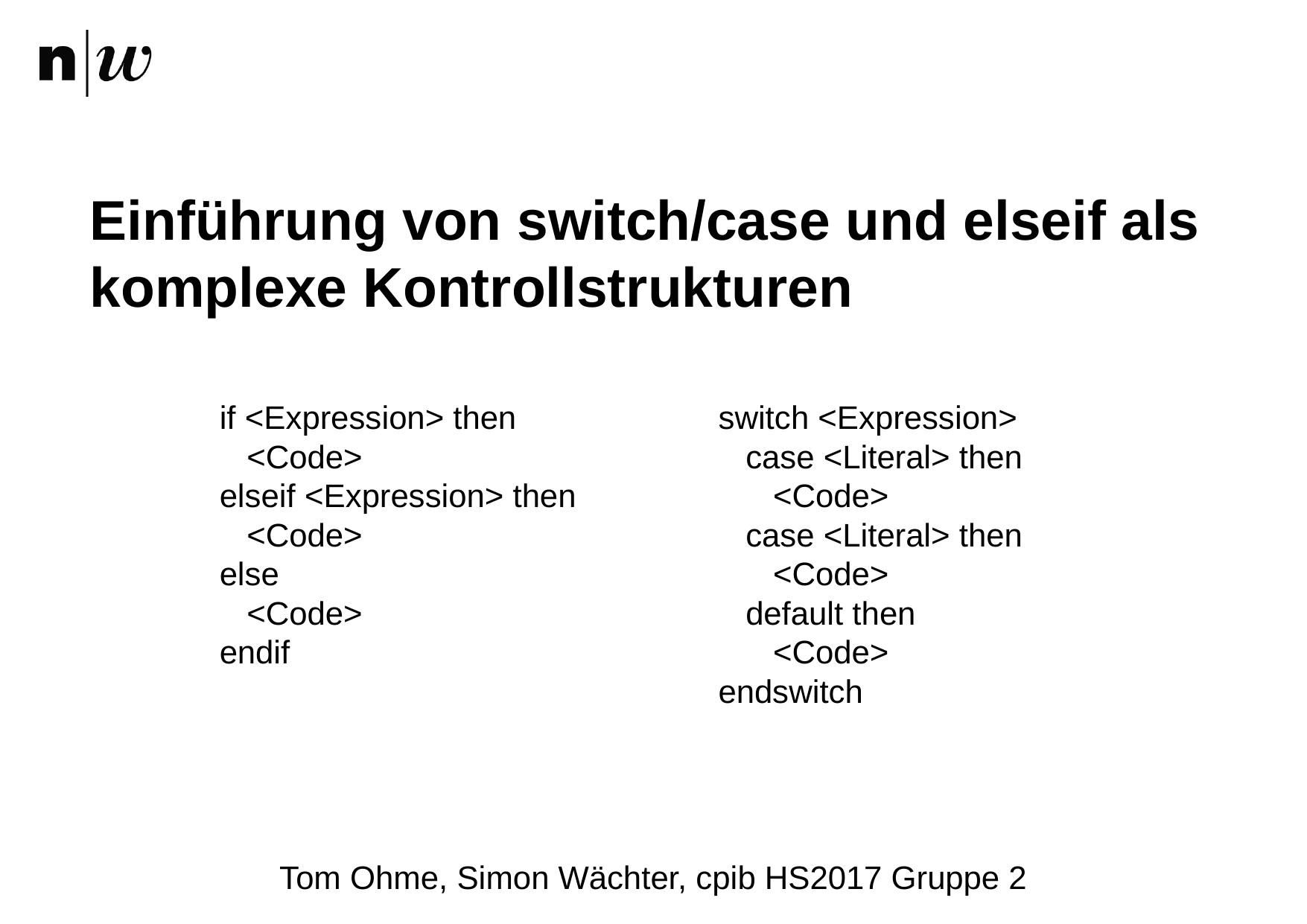

# Einführung von switch/case und elseif als komplexe Kontrollstrukturen

if <Expression> then
   <Code>
elseif <Expression> then
   <Code>
else
   <Code>
endif
switch <Expression>
   case <Literal> then
      <Code>
   case <Literal> then
      <Code>
   default then
      <Code>
endswitch

Tom Ohme, Simon Wächter, cpib HS2017 Gruppe 2